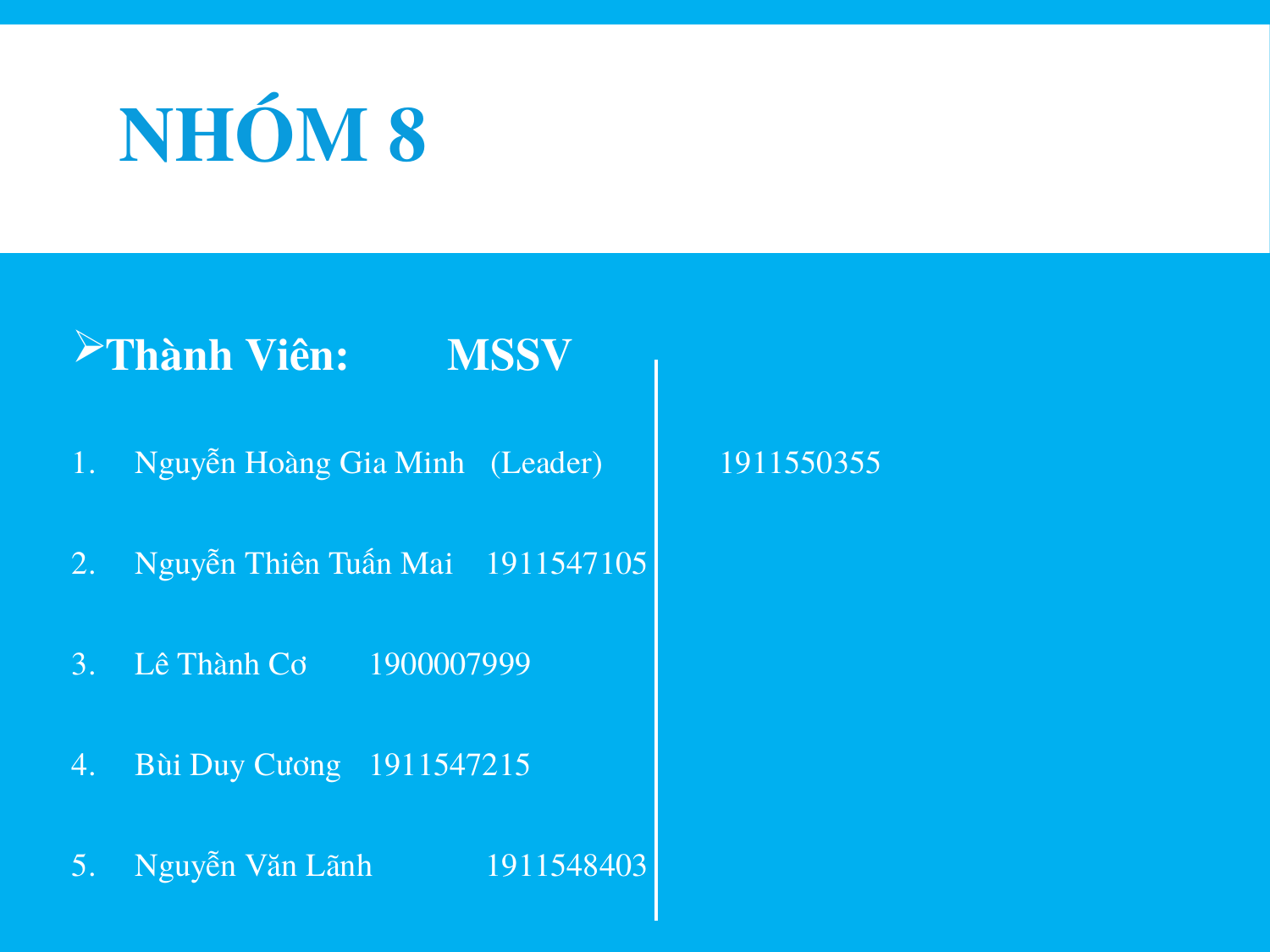

# Nhóm 8
Thành Viên:			MSSV
Nguyễn Hoàng Gia Minh   (Leader)	1911550355
Nguyễn Thiên Tuấn Mai		1911547105
Lê Thành Cơ				1900007999
Bùi Duy Cương			1911547215
Nguyễn Văn Lãnh			1911548403